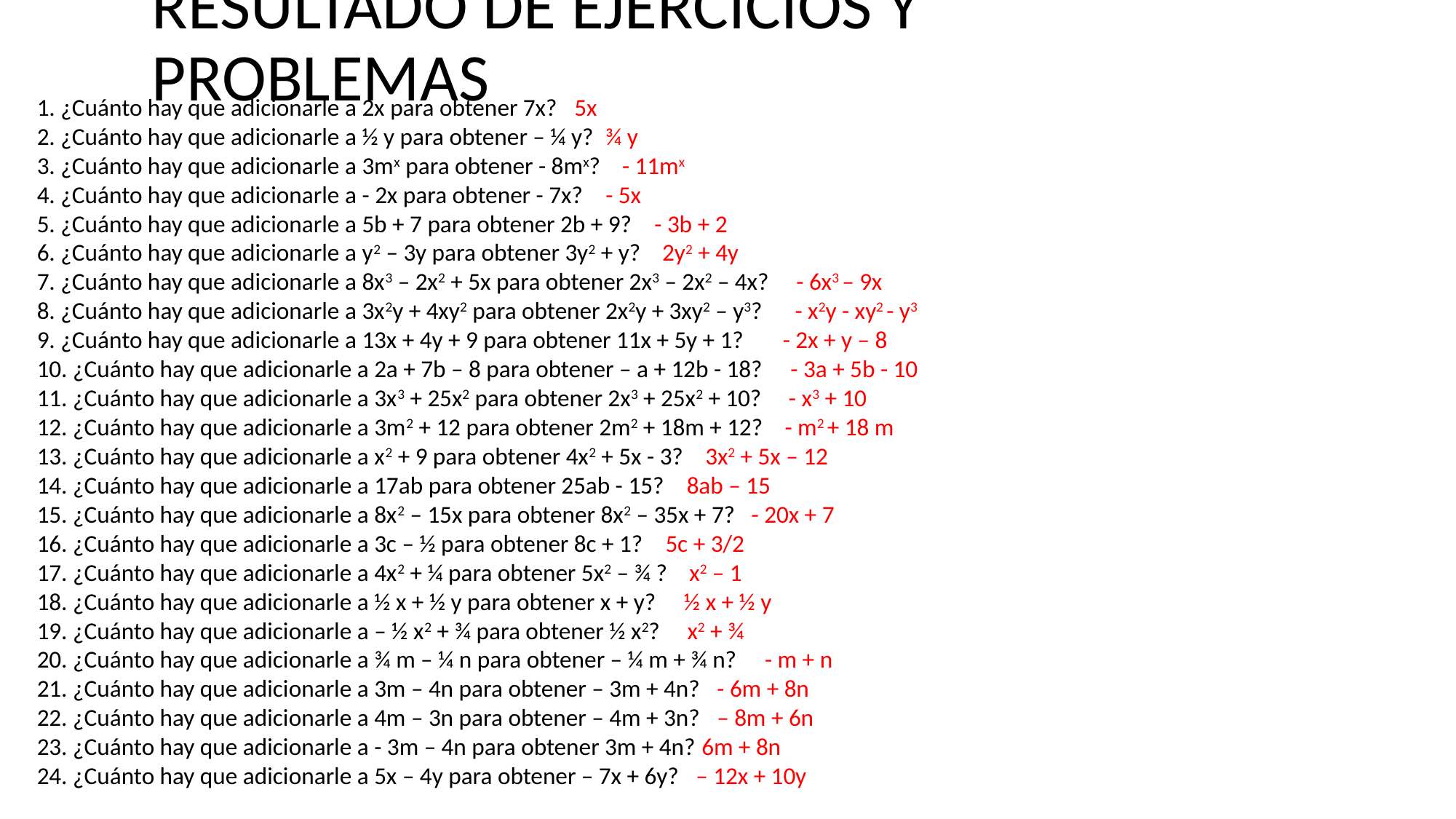

# RESULTADO DE EJERCICIOS Y PROBLEMAS
1. ¿Cuánto hay que adicionarle a 2x para obtener 7x?   5x
2. ¿Cuánto hay que adicionarle a ½ y para obtener – ¼ y?  ¾ y
3. ¿Cuánto hay que adicionarle a 3mx para obtener - 8mx?    - 11mx
4. ¿Cuánto hay que adicionarle a - 2x para obtener - 7x?    - 5x
5. ¿Cuánto hay que adicionarle a 5b + 7 para obtener 2b + 9?    - 3b + 2
6. ¿Cuánto hay que adicionarle a y2 – 3y para obtener 3y2 + y?    2y2 + 4y
7. ¿Cuánto hay que adicionarle a 8x3 – 2x2 + 5x para obtener 2x3 – 2x2 – 4x?     - 6x3 – 9x
8. ¿Cuánto hay que adicionarle a 3x2y + 4xy2 para obtener 2x2y + 3xy2 – y3?      - x2y - xy2 - y3
9. ¿Cuánto hay que adicionarle a 13x + 4y + 9 para obtener 11x + 5y + 1?       - 2x + y – 8
10. ¿Cuánto hay que adicionarle a 2a + 7b – 8 para obtener – a + 12b - 18?     - 3a + 5b - 10
11. ¿Cuánto hay que adicionarle a 3x3 + 25x2 para obtener 2x3 + 25x2 + 10?     - x3 + 10
12. ¿Cuánto hay que adicionarle a 3m2 + 12 para obtener 2m2 + 18m + 12?    - m2 + 18 m
13. ¿Cuánto hay que adicionarle a x2 + 9 para obtener 4x2 + 5x - 3?    3x2 + 5x – 12
14. ¿Cuánto hay que adicionarle a 17ab para obtener 25ab - 15?    8ab – 15
15. ¿Cuánto hay que adicionarle a 8x2 – 15x para obtener 8x2 – 35x + 7?   - 20x + 7
16. ¿Cuánto hay que adicionarle a 3c – ½ para obtener 8c + 1?    5c + 3/2
17. ¿Cuánto hay que adicionarle a 4x2 + ¼ para obtener 5x2 – ¾ ?    x2 – 1
18. ¿Cuánto hay que adicionarle a ½ x + ½ y para obtener x + y?     ½ x + ½ y
19. ¿Cuánto hay que adicionarle a – ½ x2 + ¾ para obtener ½ x2?     x2 + ¾
20. ¿Cuánto hay que adicionarle a ¾ m – ¼ n para obtener – ¼ m + ¾ n?     - m + n
21. ¿Cuánto hay que adicionarle a 3m – 4n para obtener – 3m + 4n?   - 6m + 8n
22. ¿Cuánto hay que adicionarle a 4m – 3n para obtener – 4m + 3n?   – 8m + 6n
23. ¿Cuánto hay que adicionarle a - 3m – 4n para obtener 3m + 4n? 6m + 8n
24. ¿Cuánto hay que adicionarle a 5x – 4y para obtener – 7x + 6y?   – 12x + 10y